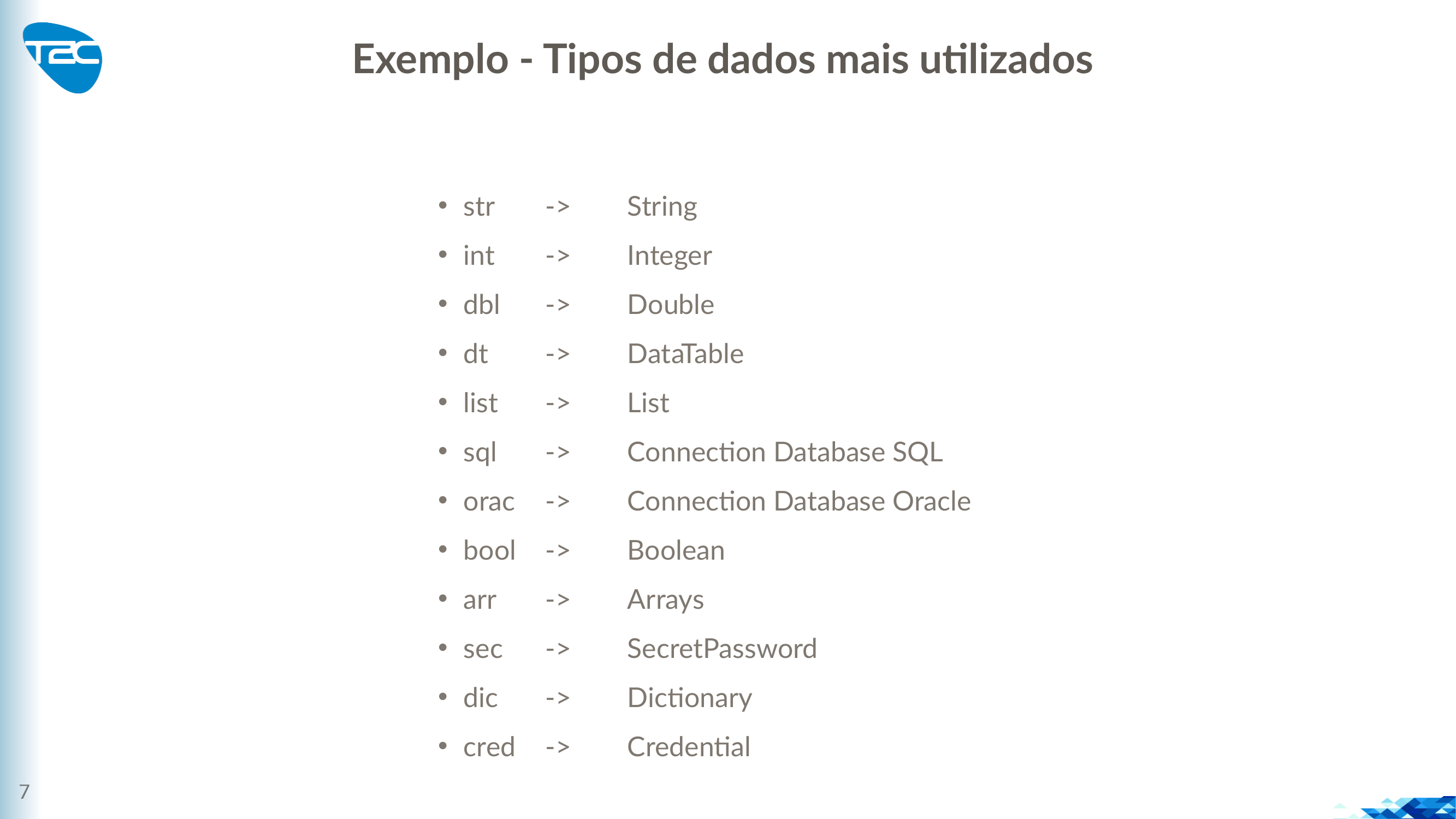

Exemplo - Tipos de dados mais utilizados
str 	->	String
int 	->	Integer
dbl 	->	Double
dt 	->	DataTable
list	->	List
sql	->	Connection Database SQL
orac	->	Connection Database Oracle
bool 	->	Boolean
arr	->	Arrays
sec	->	SecretPassword
dic	->	Dictionary
cred	->	Credential